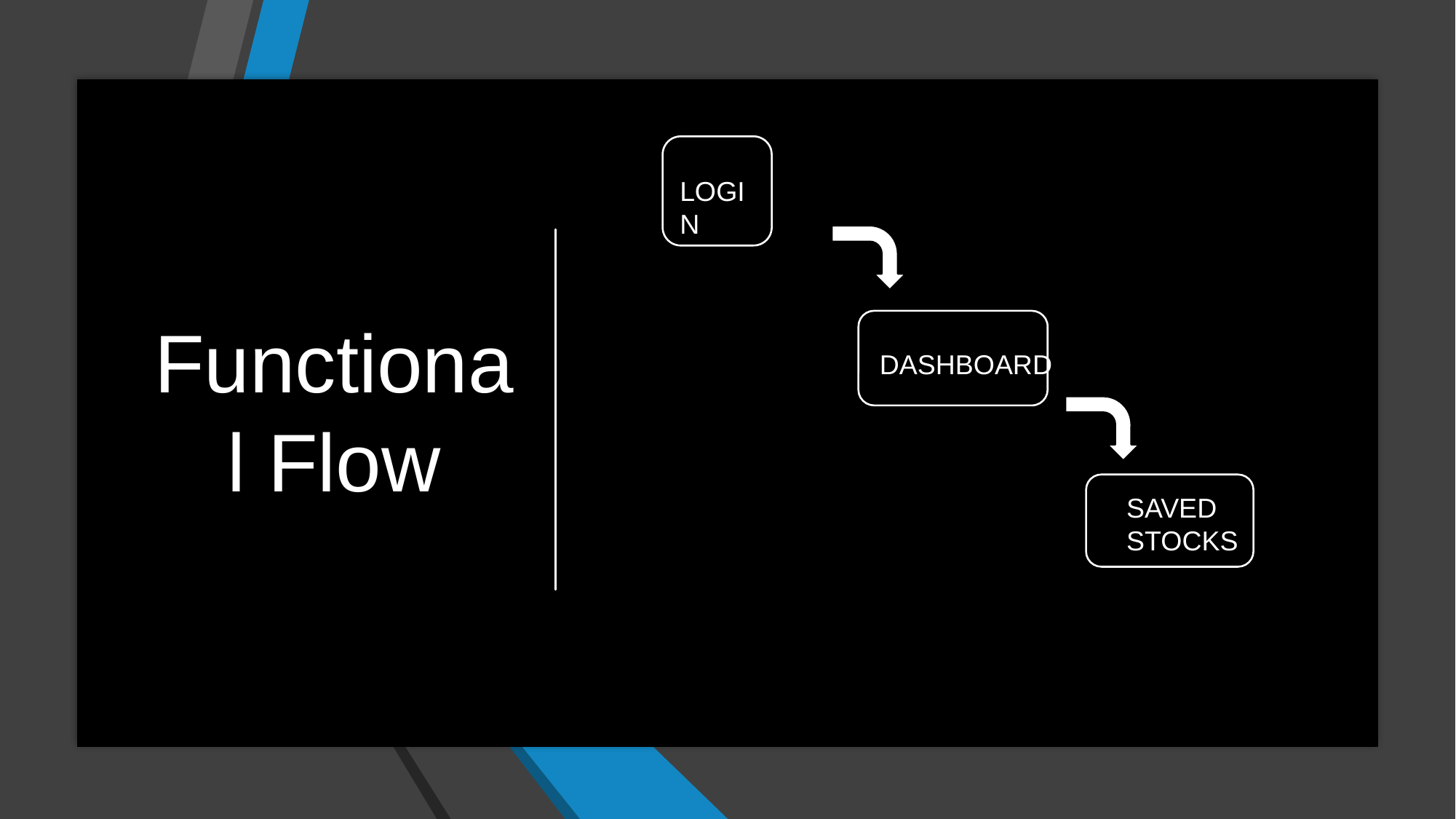

# Functional Flow
LOGIN

DASHBOARD

SAVED
STOCKS